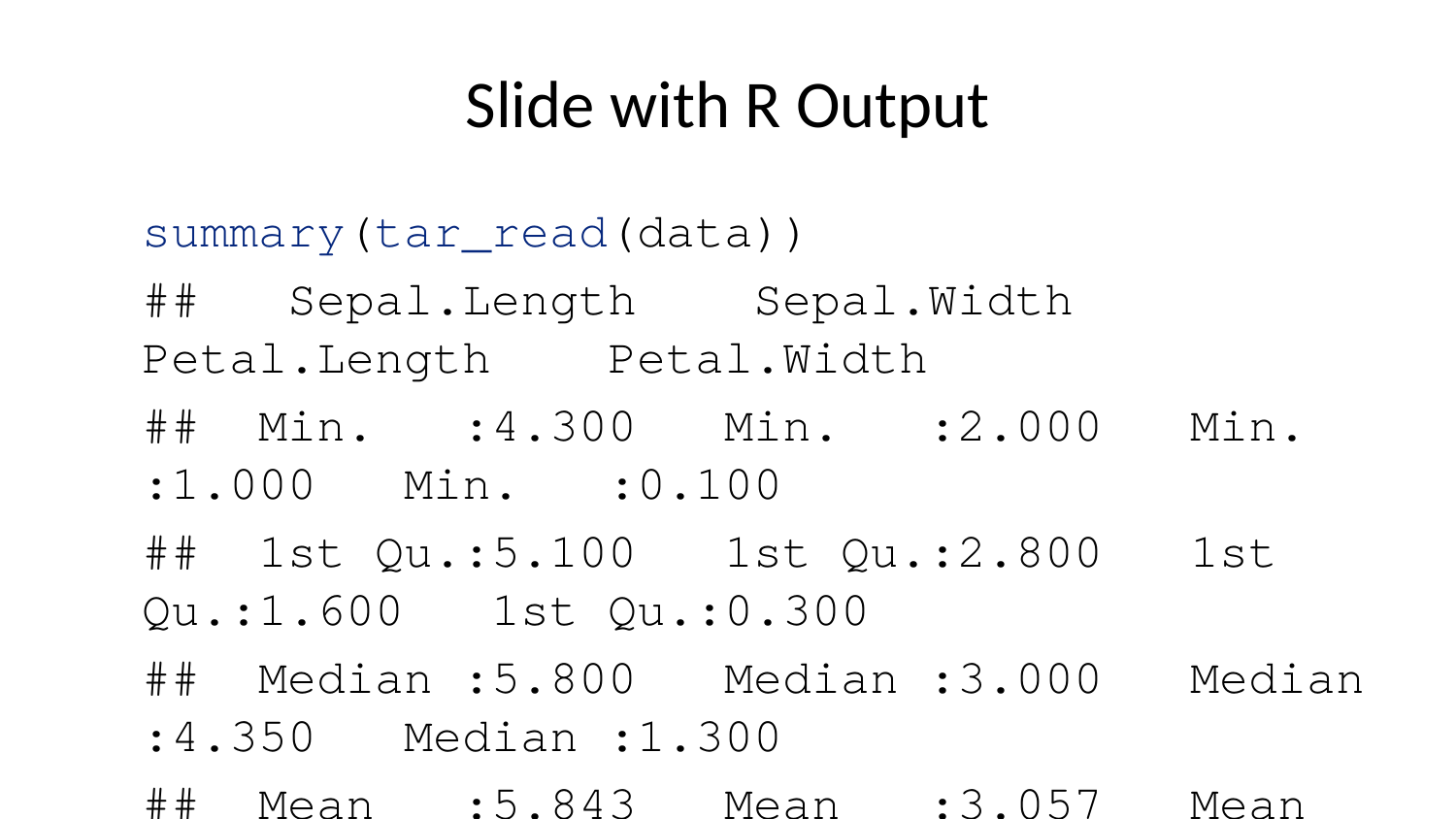

# Slide with R Output
summary(tar_read(data))
##   Sepal.Length    Sepal.Width     Petal.Length    Petal.Width
##  Min.   :4.300   Min.   :2.000   Min.   :1.000   Min.   :0.100
##  1st Qu.:5.100   1st Qu.:2.800   1st Qu.:1.600   1st Qu.:0.300
##  Median :5.800   Median :3.000   Median :4.350   Median :1.300
##  Mean   :5.843   Mean   :3.057   Mean   :3.758   Mean   :1.199
##  3rd Qu.:6.400   3rd Qu.:3.300   3rd Qu.:5.100   3rd Qu.:1.800
##  Max.   :7.900   Max.   :4.400   Max.   :6.900   Max.   :2.500
##    Species
##  Length:150
##  Class :character
##  Mode  :character
##
##
##